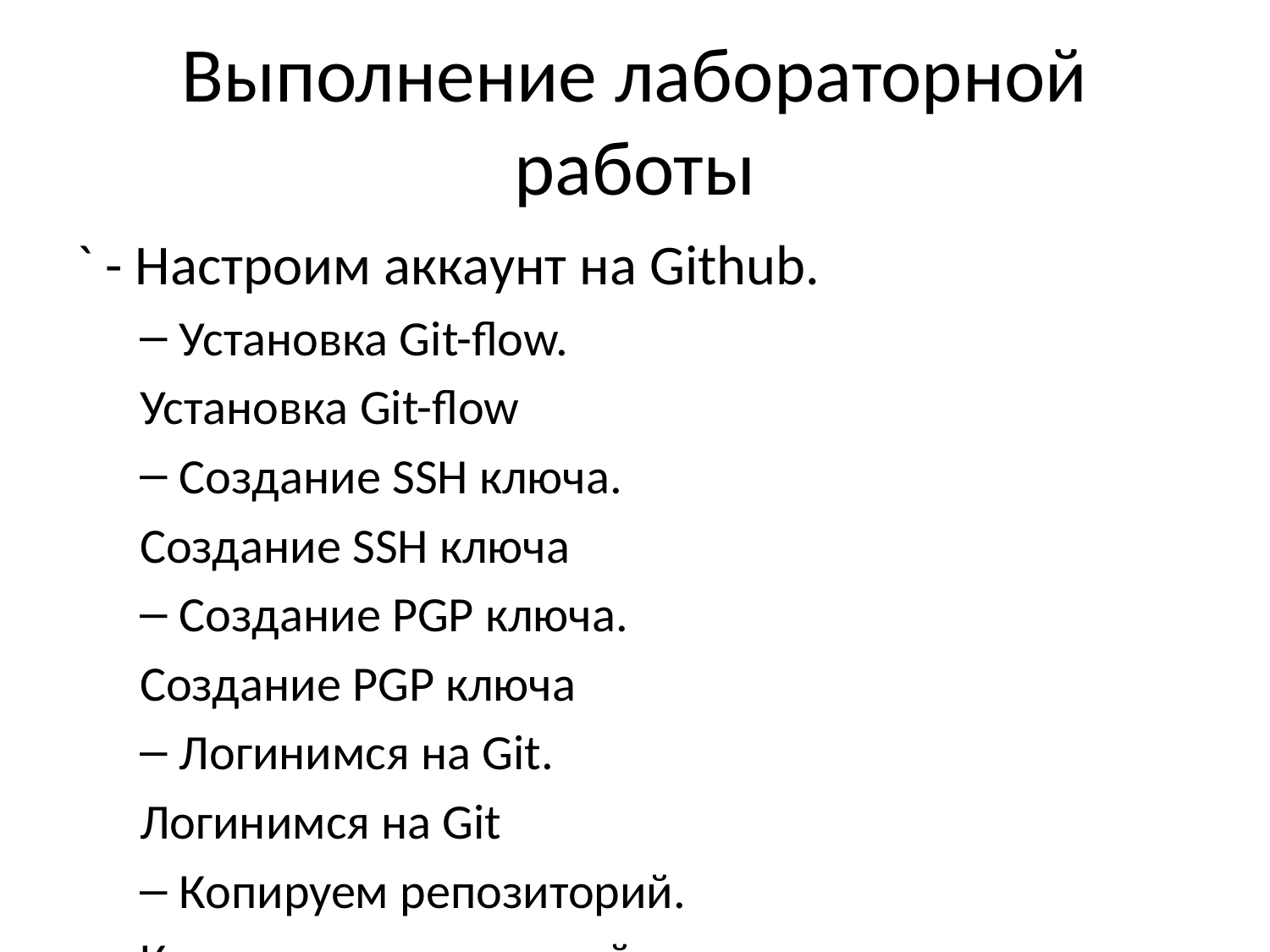

# Выполнение лабораторной работы
` - Настроим аккаунт на Github.
Установка Git-flow.
Установка Git-flow
Создание SSH ключа.
Создание SSH ключа
Создание PGP ключа.
Создание PGP ключа
Логинимся на Git.
Логинимся на Git
Копируем репозиторий.
Копируем репозиторий
Удаляем не нужные файлы и создаём необходимые катологи.
Отправляем файлы на сервер.
Отправляем файлы на сервер